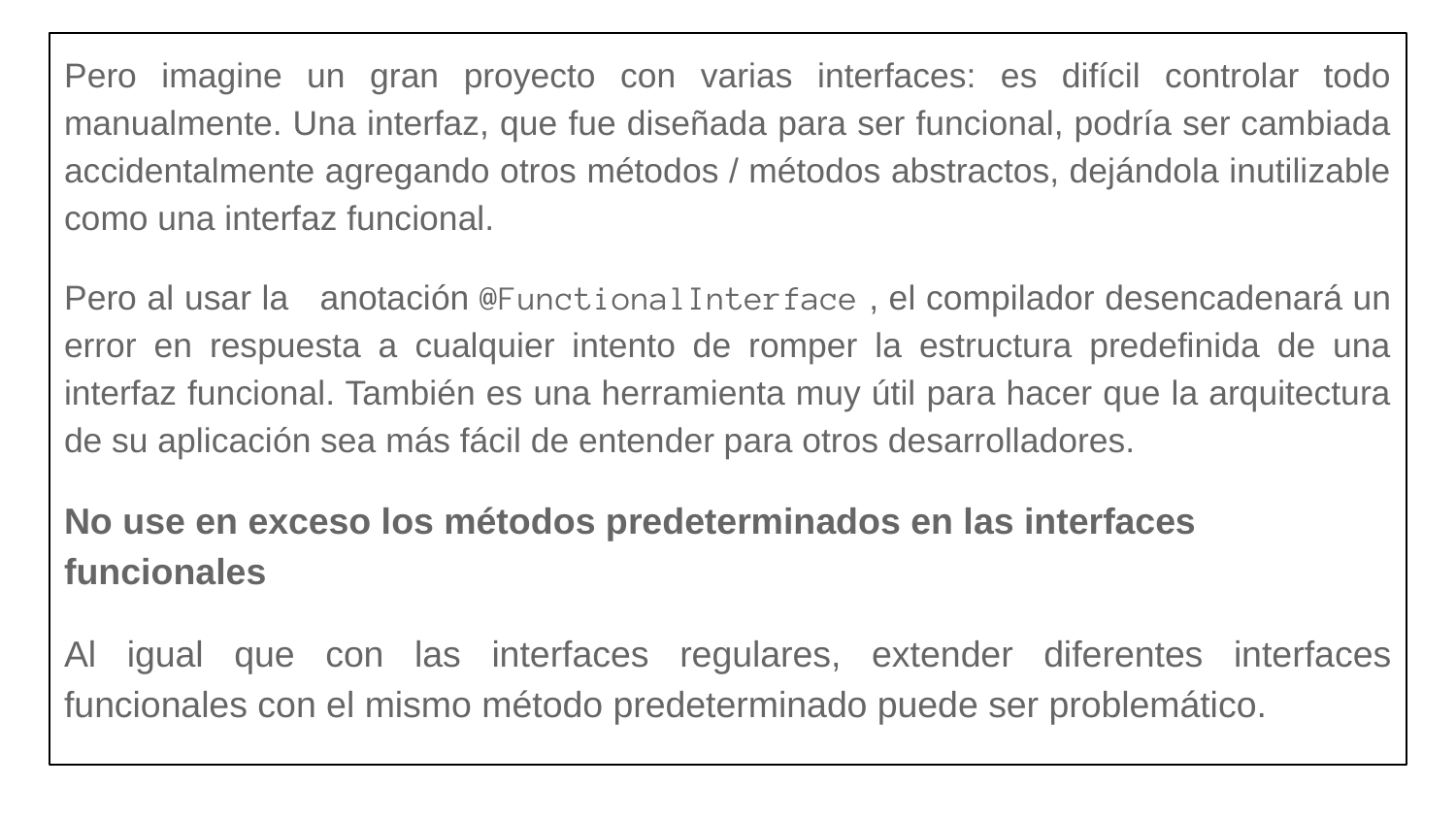

Pero imagine un gran proyecto con varias interfaces: es difícil controlar todo manualmente. Una interfaz, que fue diseñada para ser funcional, podría ser cambiada accidentalmente agregando otros métodos / métodos abstractos, dejándola inutilizable como una interfaz funcional.
Pero al usar la   anotación @FunctionalInterface , el compilador desencadenará un error en respuesta a cualquier intento de romper la estructura predefinida de una interfaz funcional. También es una herramienta muy útil para hacer que la arquitectura de su aplicación sea más fácil de entender para otros desarrolladores.
No use en exceso los métodos predeterminados en las interfaces funcionales
Al igual que con las interfaces regulares, extender diferentes interfaces funcionales con el mismo método predeterminado puede ser problemático.